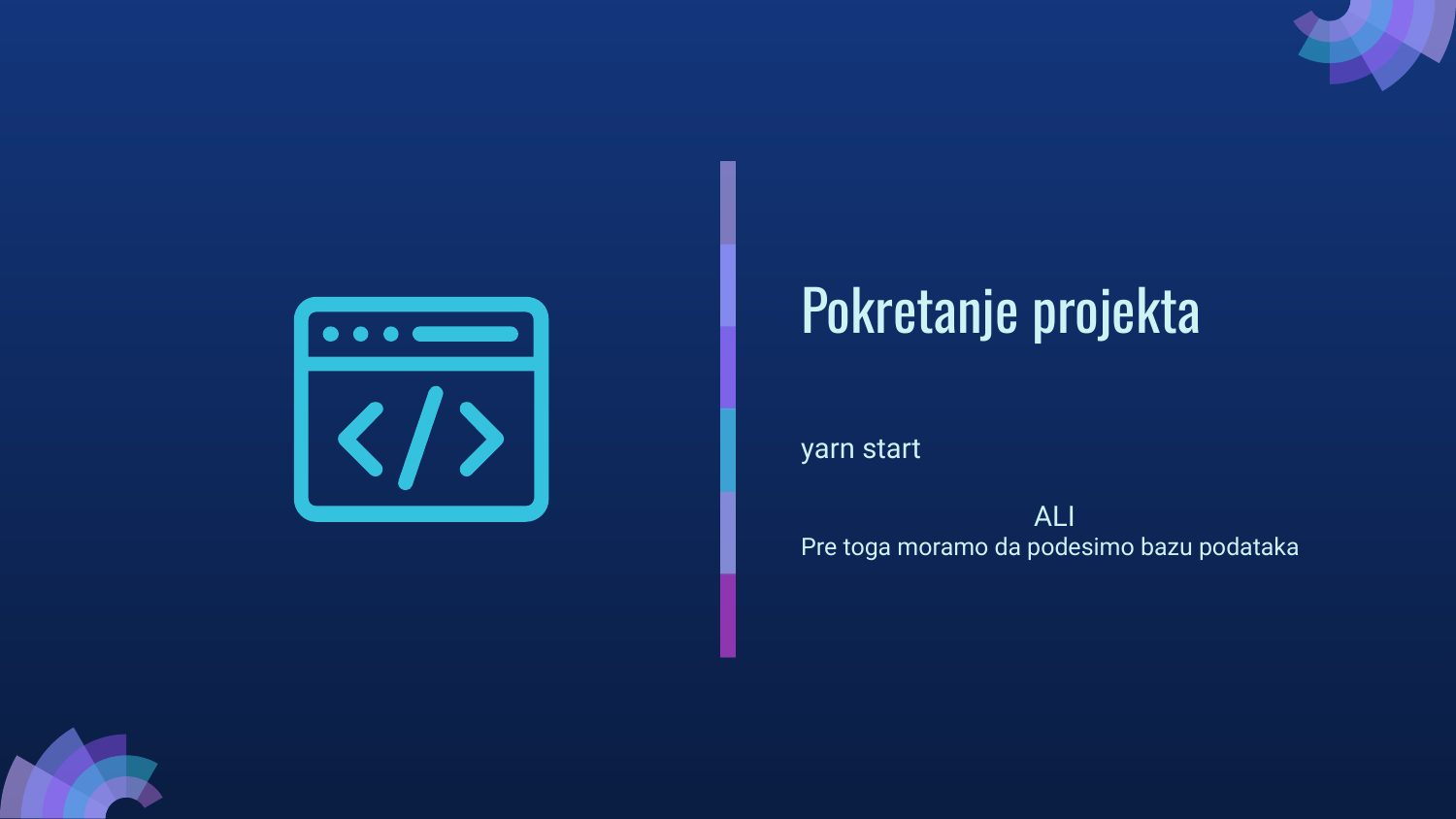

# Pokretanje projekta

yarn start

ALI
Pre toga moramo da podesimo bazu podataka